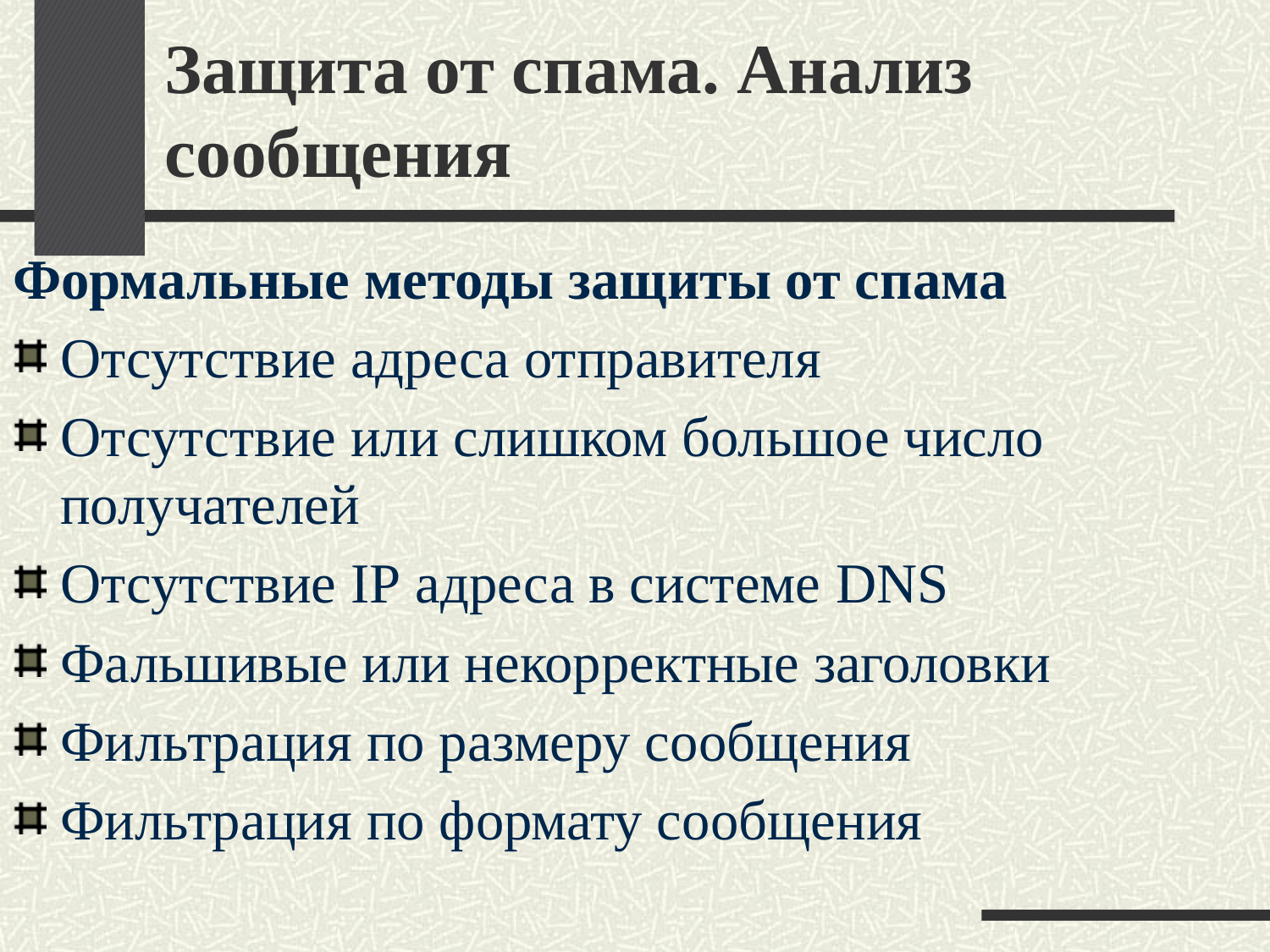

# Защита от спама. Анализ сообщения
Формальные методы защиты от спама
Отсутствие адреса отправителя
Отсутствие или слишком большое число получателей
Отсутствие IP адреса в системе DNS
Фальшивые или некорректные заголовки
Фильтрация по размеру сообщения
Фильтрация по формату сообщения